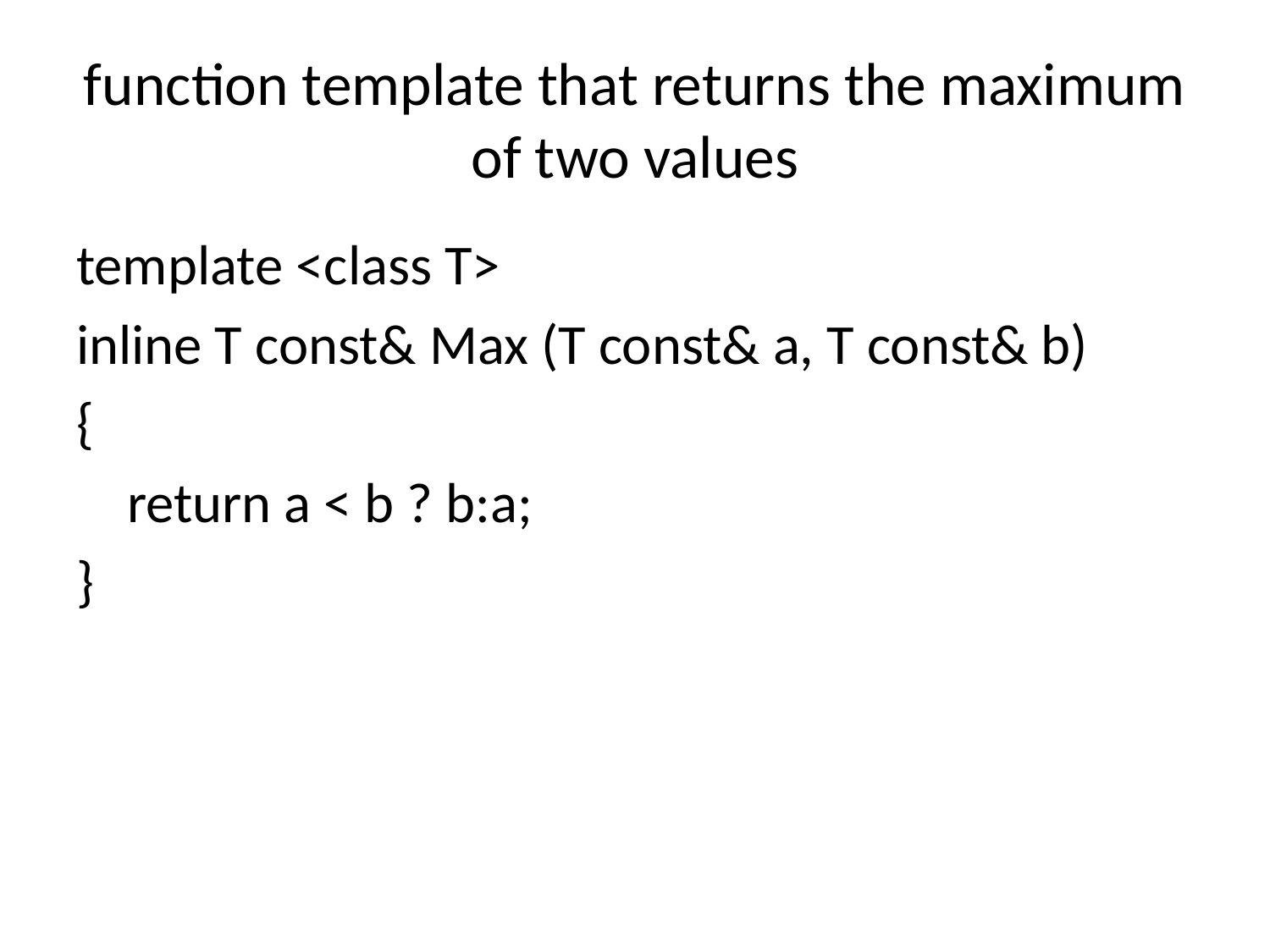

# function template that returns the maximum of two values
template <class T>
inline T const& Max (T const& a, T const& b)
{
    return a < b ? b:a;
}